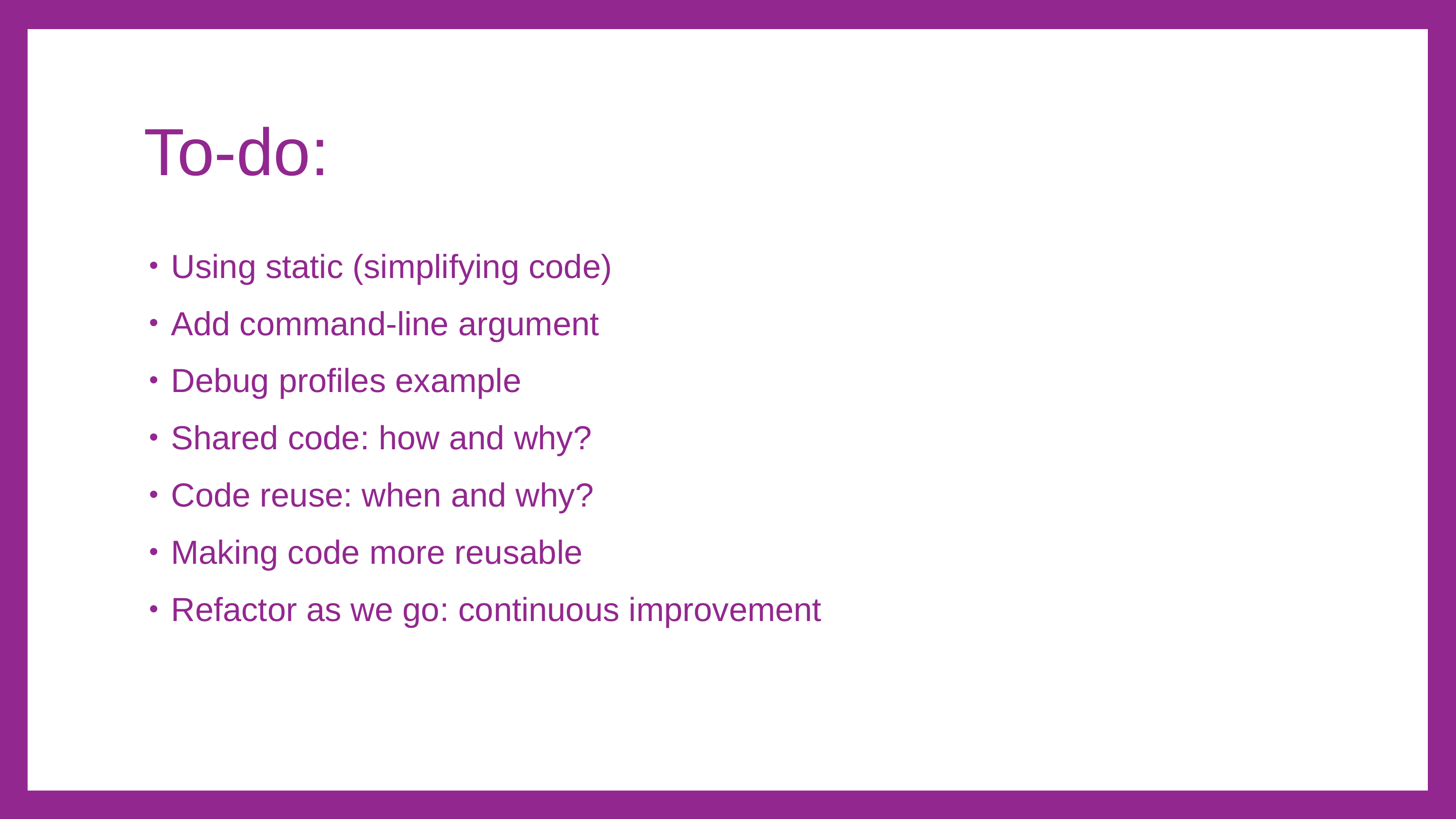

# To-do:
Using static (simplifying code)
Add command-line argument
Debug profiles example
Shared code: how and why?
Code reuse: when and why?
Making code more reusable
Refactor as we go: continuous improvement